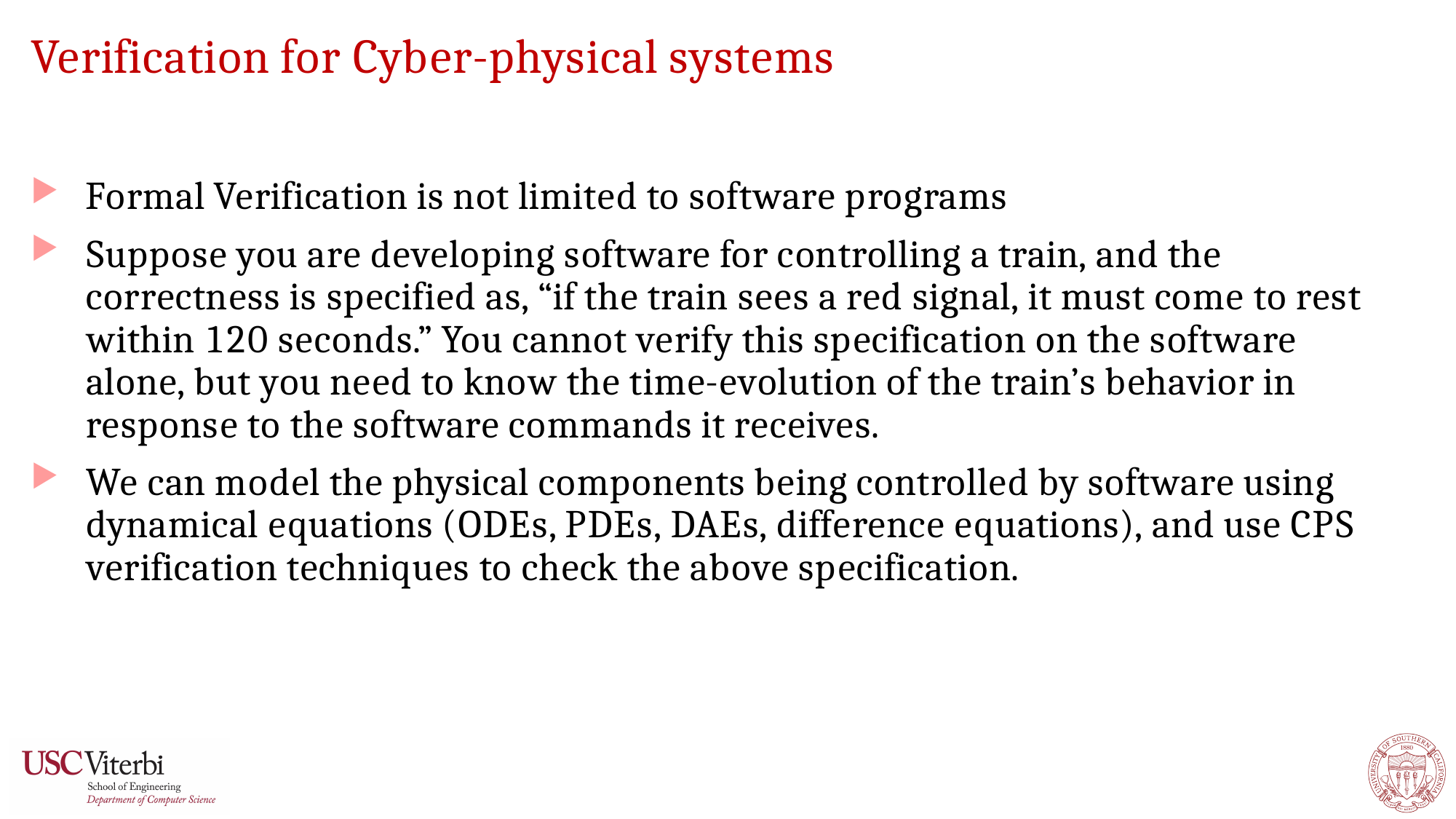

# Verification for Cyber-physical systems
Formal Verification is not limited to software programs
Suppose you are developing software for controlling a train, and the correctness is specified as, “if the train sees a red signal, it must come to rest within 120 seconds.” You cannot verify this specification on the software alone, but you need to know the time-evolution of the train’s behavior in response to the software commands it receives.
We can model the physical components being controlled by software using dynamical equations (ODEs, PDEs, DAEs, difference equations), and use CPS verification techniques to check the above specification.
8